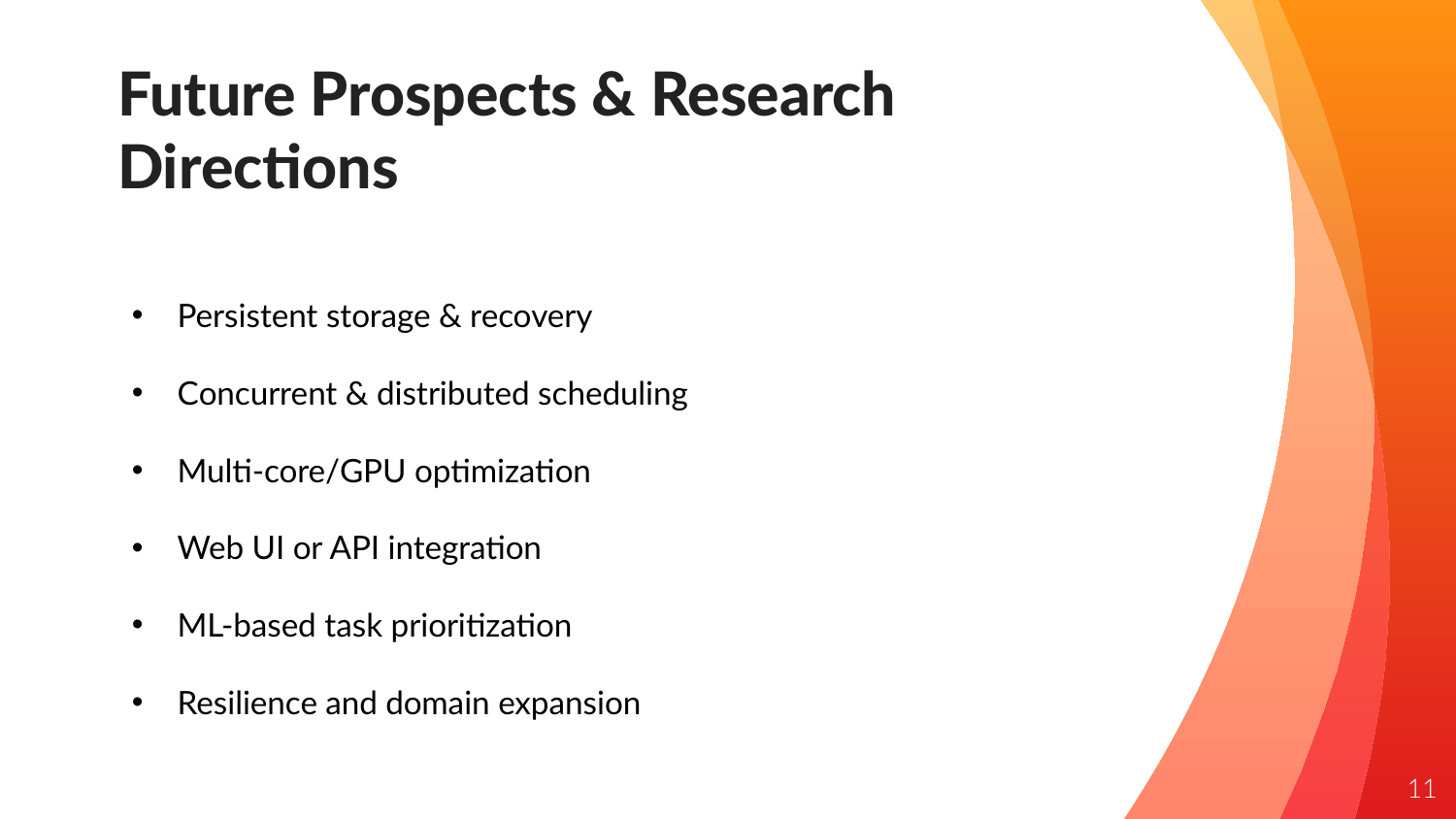

# Future Prospects & Research Directions
Persistent storage & recovery
Concurrent & distributed scheduling
Multi-core/GPU optimization
Web UI or API integration
ML-based task prioritization
Resilience and domain expansion
11